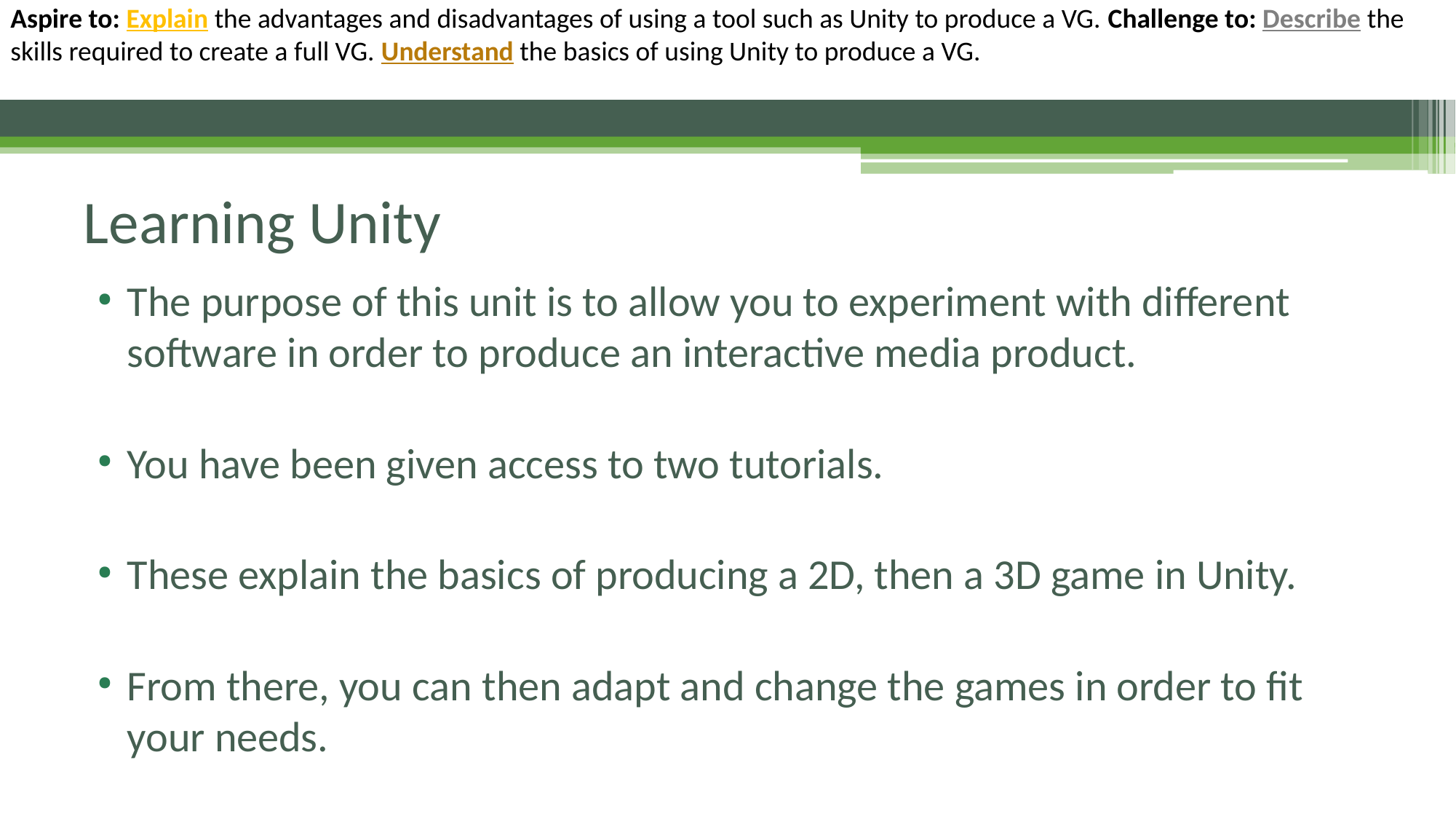

# Learning Unity
The purpose of this unit is to allow you to experiment with different software in order to produce an interactive media product.

You have been given access to two tutorials.

These explain the basics of producing a 2D, then a 3D game in Unity.

From there, you can then adapt and change the games in order to fit your needs.